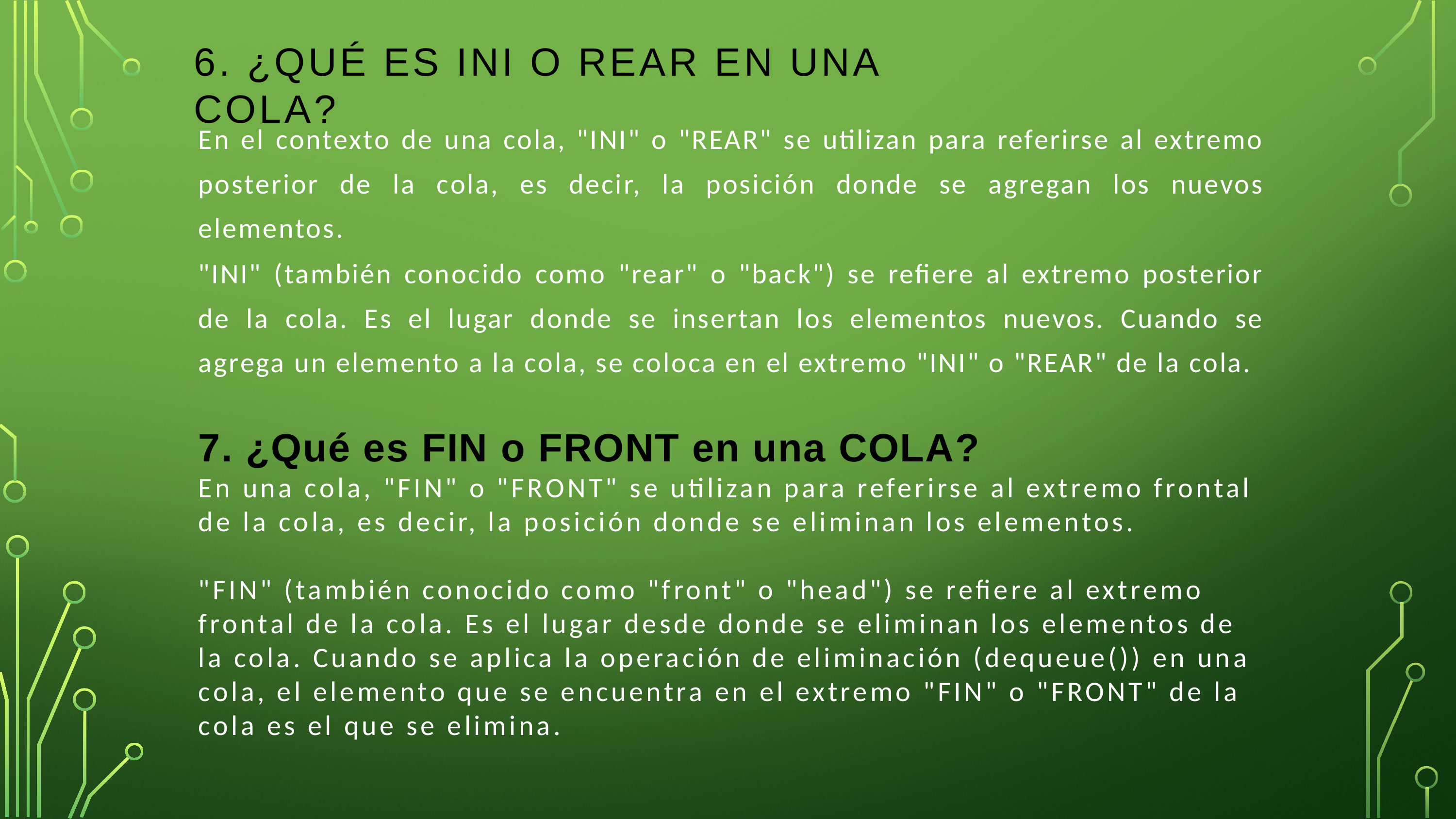

# 6. ¿Qué es INI o REAR en una COLA?
En el contexto de una cola, "INI" o "REAR" se utilizan para referirse al extremo posterior de la cola, es decir, la posición donde se agregan los nuevos elementos.
"INI" (también conocido como "rear" o "back") se refiere al extremo posterior de la cola. Es el lugar donde se insertan los elementos nuevos. Cuando se agrega un elemento a la cola, se coloca en el extremo "INI" o "REAR" de la cola.

7. ¿Qué es FIN o FRONT en una COLA?
En una cola, "FIN" o "FRONT" se utilizan para referirse al extremo frontal de la cola, es decir, la posición donde se eliminan los elementos.

"FIN" (también conocido como "front" o "head") se refiere al extremo frontal de la cola. Es el lugar desde donde se eliminan los elementos de la cola. Cuando se aplica la operación de eliminación (dequeue()) en una cola, el elemento que se encuentra en el extremo "FIN" o "FRONT" de la cola es el que se elimina.